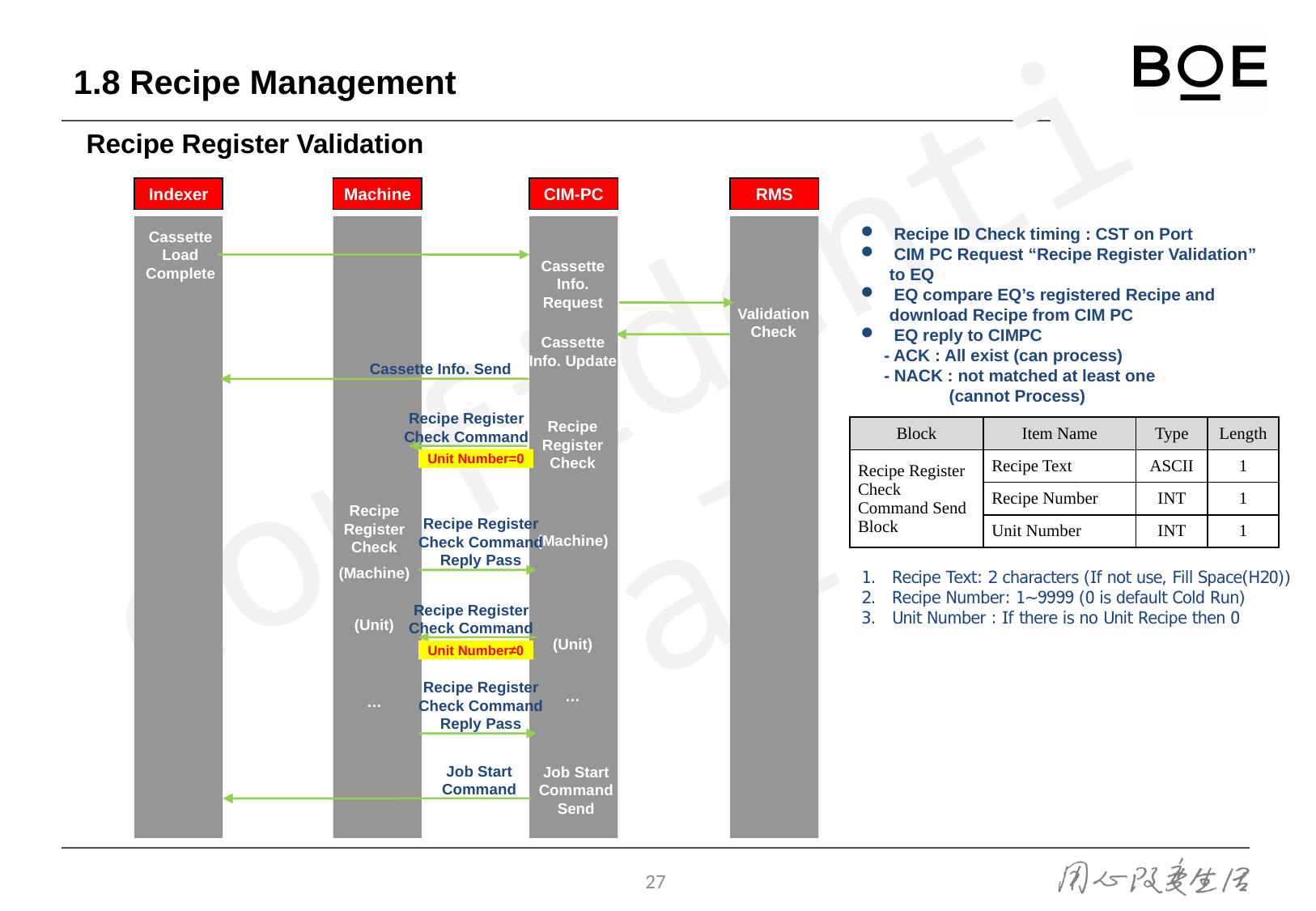

# 1.8 Recipe Management
Recipe Register Validation
Indexer
Machine
CIM-PC
RMS

 Recipe ID Check timing : CST on Port
 CIM PC Request “Recipe Register Validation” to EQ
 EQ compare EQ’s registered Recipe and download Recipe from CIM PC
 EQ reply to CIMPC
     - ACK : All exist (can process)
     - NACK : not matched at least one
                   (cannot Process)
Cassette Load Complete

Cassette Info. Request

Validation Check
Cassette Info. Update

Cassette Info. Send

Recipe Register Check Command
Recipe Register Check

(Machine)

(Unit)

…
| Block | Item Name | Type | Length |
| --- | --- | --- | --- |
| Recipe Register Check Command Send Block | Recipe Text | ASCII | 1 |
|  | Recipe Number | INT | 1 |
|  | Unit Number | INT | 1 |

Unit Number=0
Recipe Register Check
(Machine)

(Unit)

…
Recipe Register Check Command Reply Pass
Recipe Text: 2 characters (If not use, Fill Space(H20))
Recipe Number: 1~9999 (0 is default Cold Run)
Unit Number : If there is no Unit Recipe then 0

Recipe Register Check Command

Unit Number≠0
Recipe Register Check Command Reply Pass

Job Start Command
Job Start Command Send